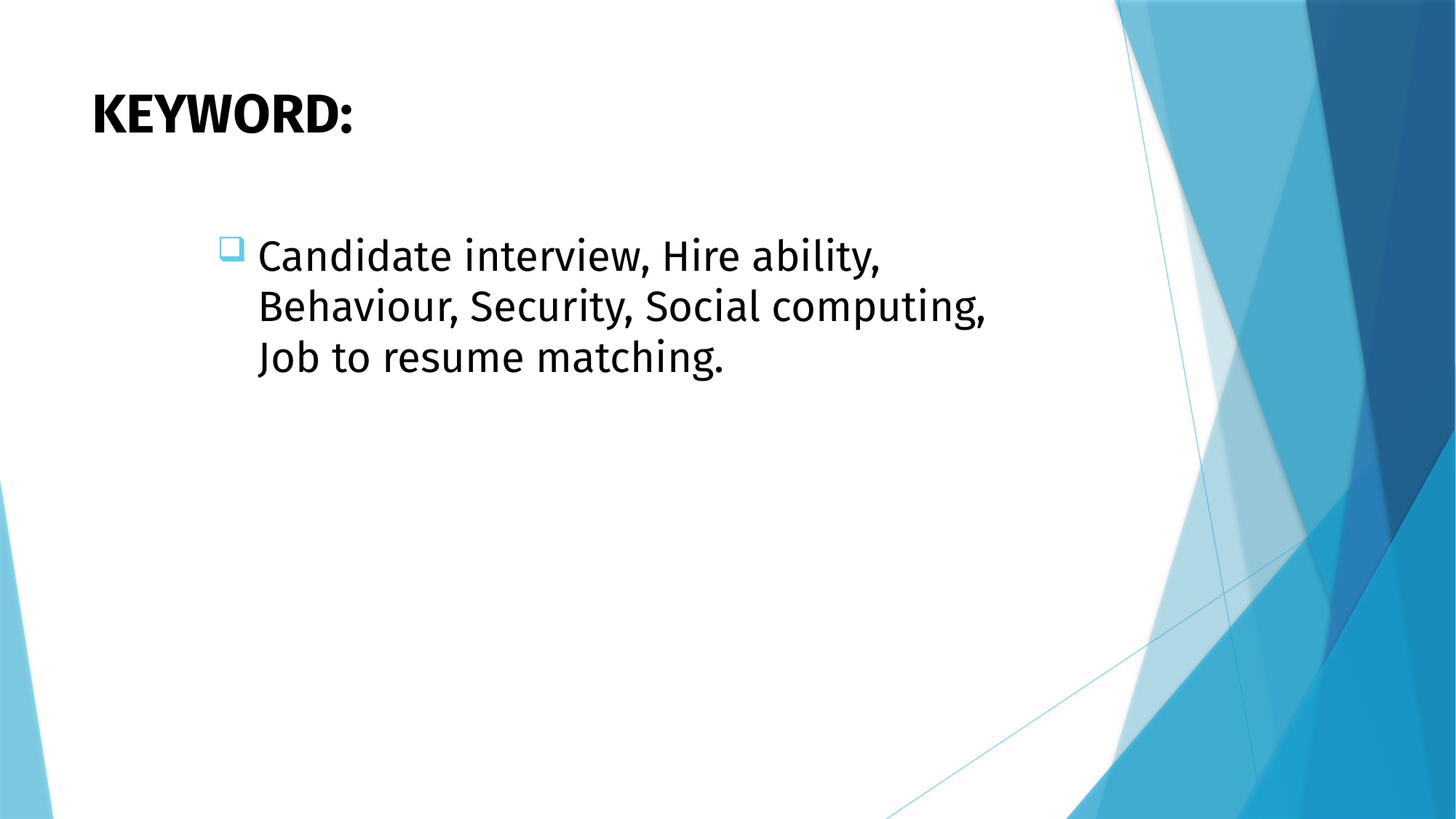

# KEYWORD:
Candidate interview, Hire ability, Behaviour, Security, Social computing, Job to resume matching.